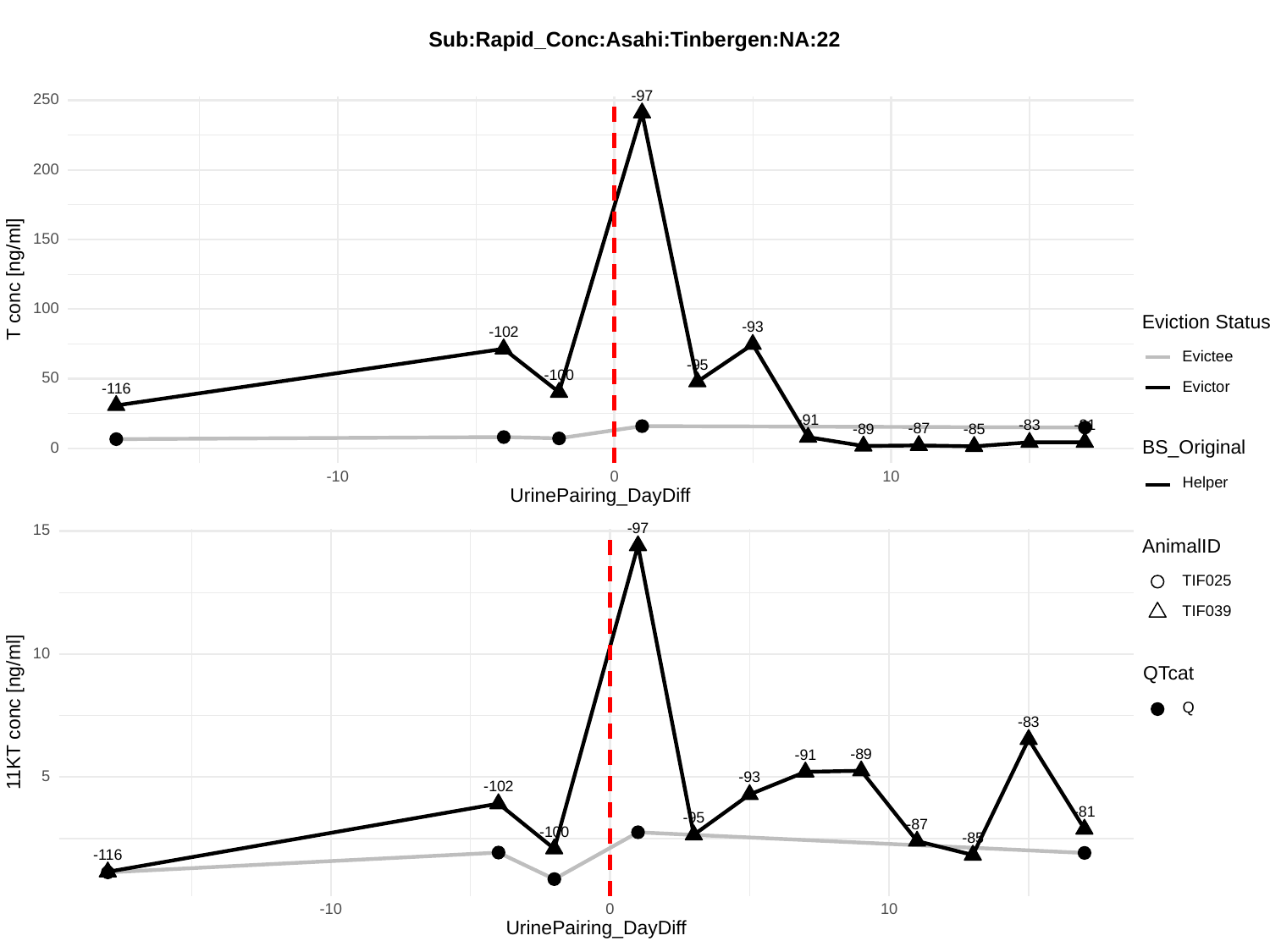

Sub:Rapid_Conc:Asahi:Tinbergen:NA:22
-97
250

200

150

T conc [ng/ml]

100

Eviction Status
-93
-102

Evictee

-95
-100

50

Evictor

-116

-91

-81
-83

-87
-89
-85

BS_Original
0

-10
0
10
Helper

UrinePairing_DayDiff
-97
15

AnimalID

TIF025

TIF039
10

QTcat
Q

11KT conc [ng/ml]

-83

-89
-91

5
-93

-102

-81
-95

-87

-100

-85

-116

-10
0
10
UrinePairing_DayDiff